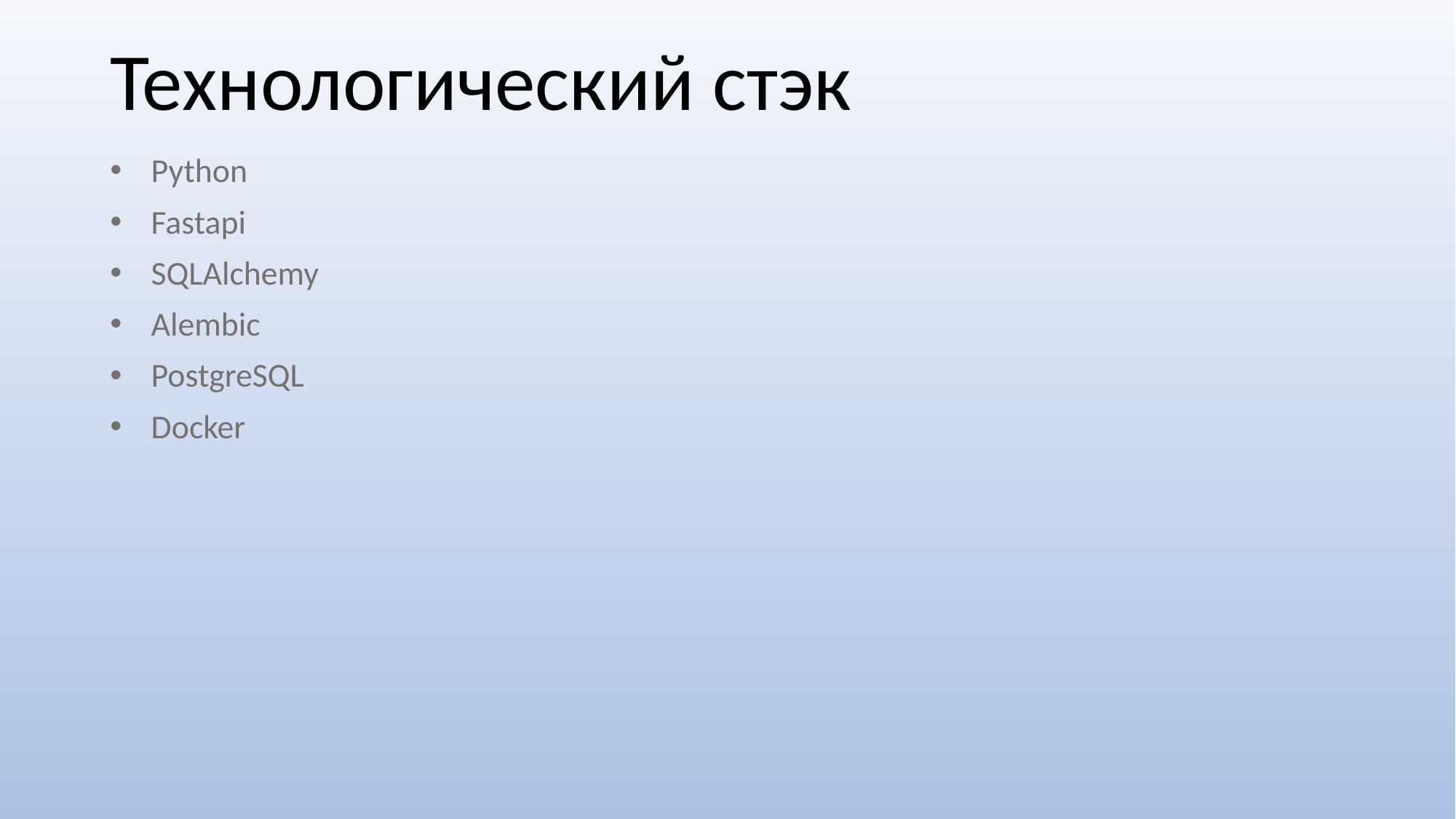

# Технологический стэк
Python
Fastapi
SQLAlchemy
Alembic
PostgreSQL
Docker